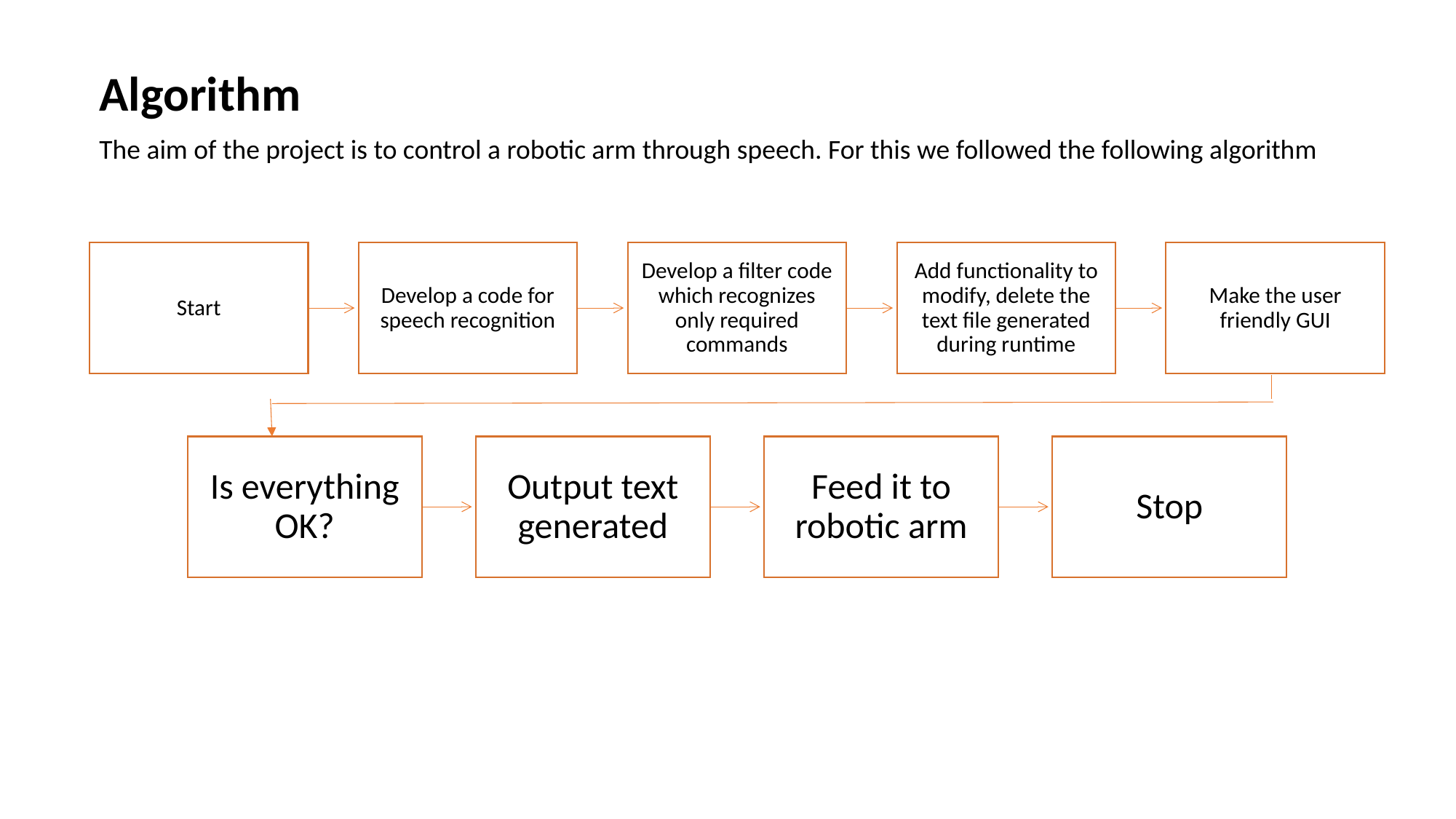

Algorithm
The aim of the project is to control a robotic arm through speech. For this we followed the following algorithm

Start

Develop a code for speech recognition

Develop a filter code which recognizes only required commands

Add functionality to modify, delete the text file generated during runtime
Make the user friendly GUI

Is everything OK?

Output text generated

Feed it to robotic arm
Stop